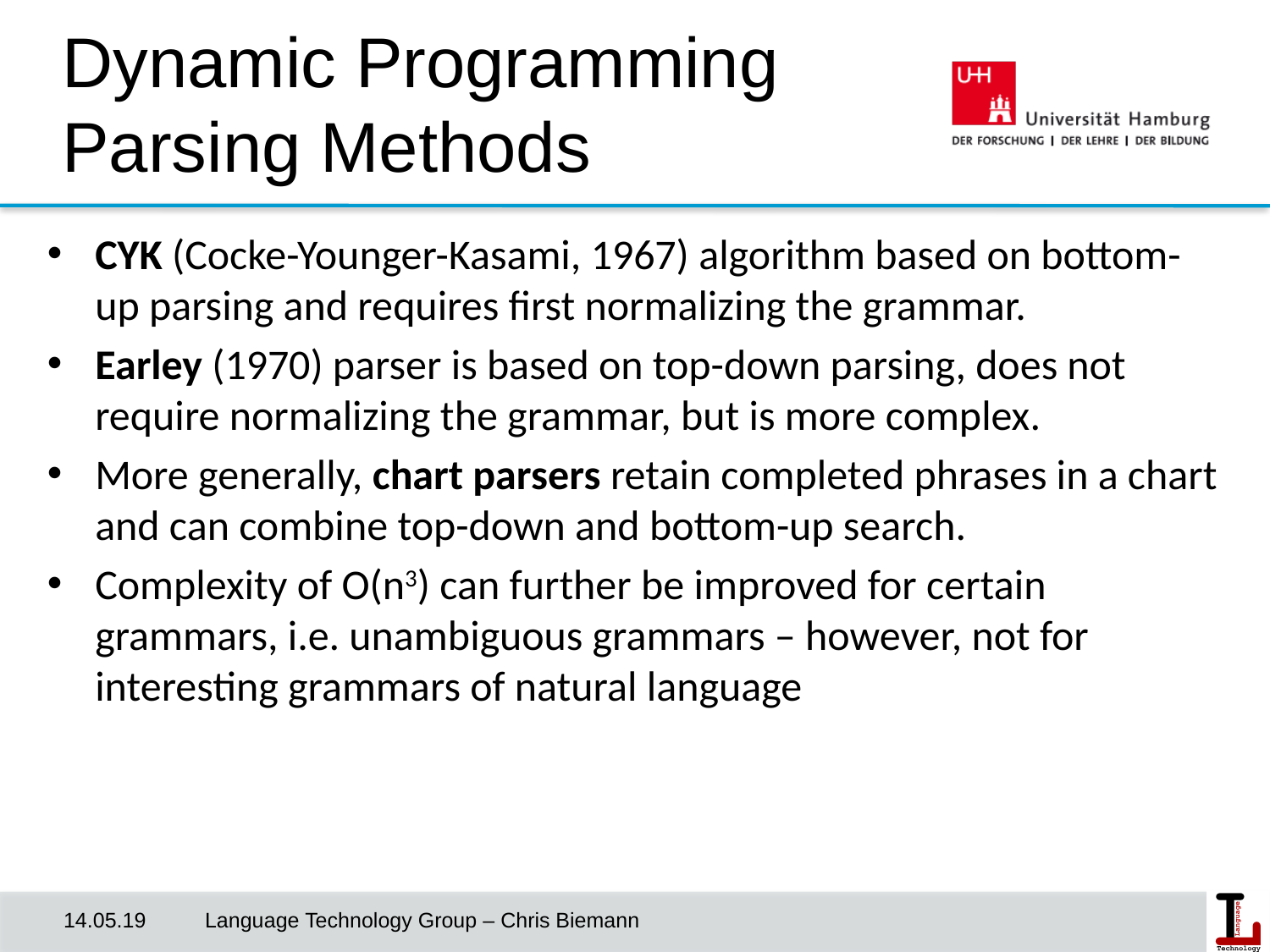

# Dynamic Programming Parsing Methods
CYK (Cocke-Younger-Kasami, 1967) algorithm based on bottom-up parsing and requires first normalizing the grammar.
Earley (1970) parser is based on top-down parsing, does not require normalizing the grammar, but is more complex.
More generally, chart parsers retain completed phrases in a chart and can combine top-down and bottom-up search.
Complexity of O(n3) can further be improved for certain grammars, i.e. unambiguous grammars – however, not for interesting grammars of natural language

14.05.19
 Language Technology Group – Chris Biemann